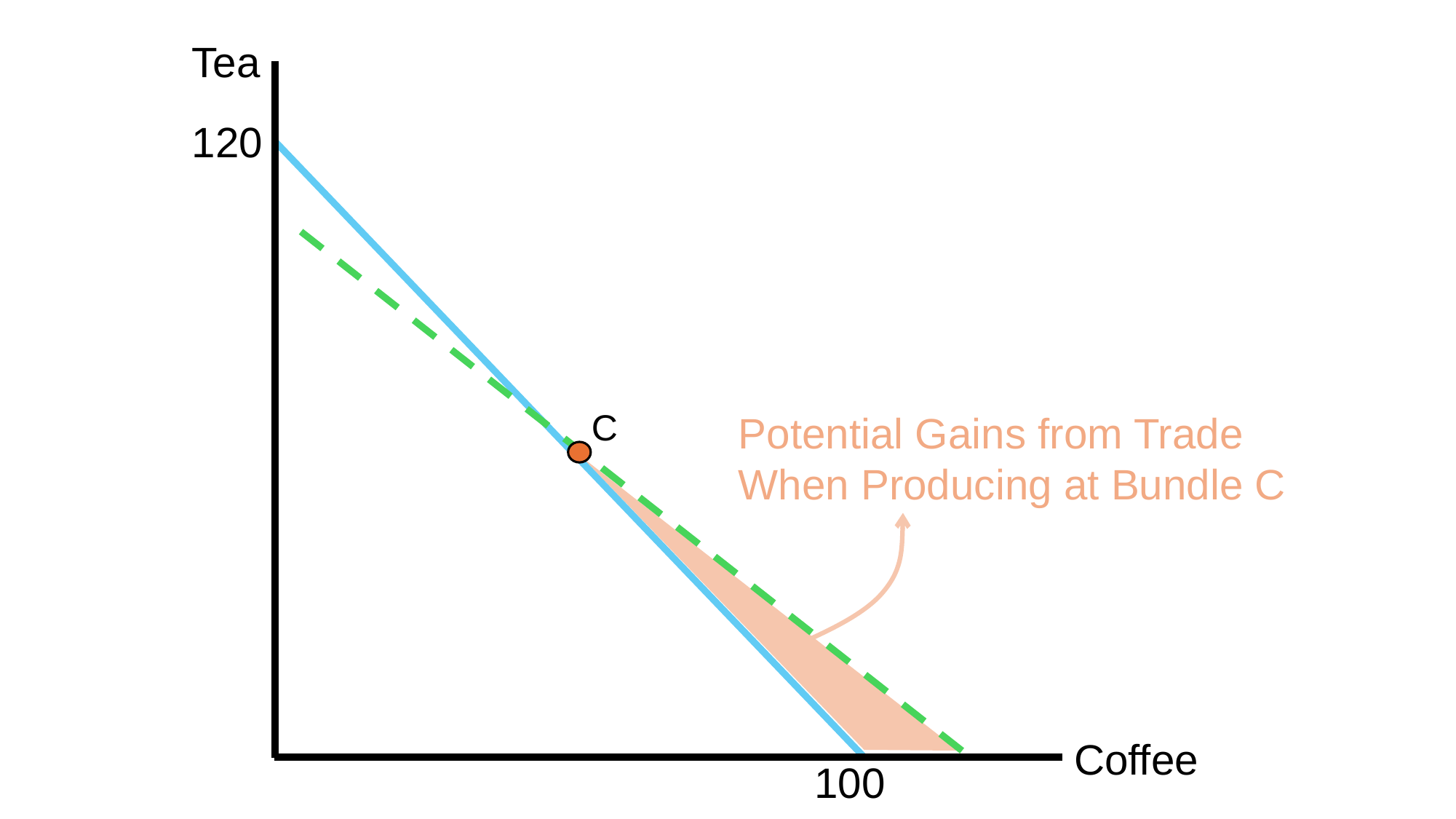

Tea
120
C
Potential Gains from Trade When Producing at Bundle C

Coffee
100